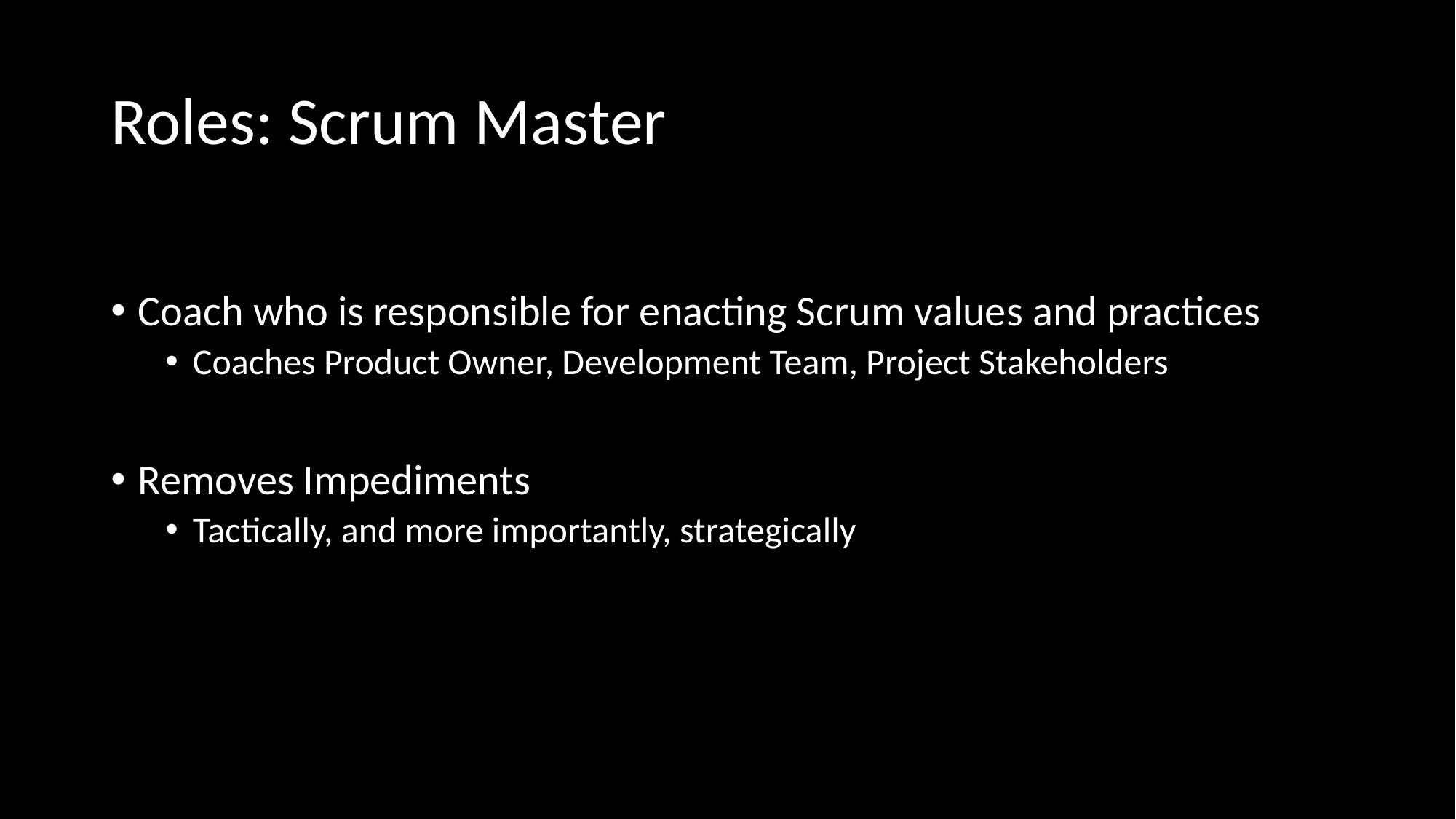

# Roles: Scrum Master

Coach who is responsible for enacting Scrum values and practices
Coaches Product Owner, Development Team, Project Stakeholders

Removes Impediments
Tactically, and more importantly, strategically